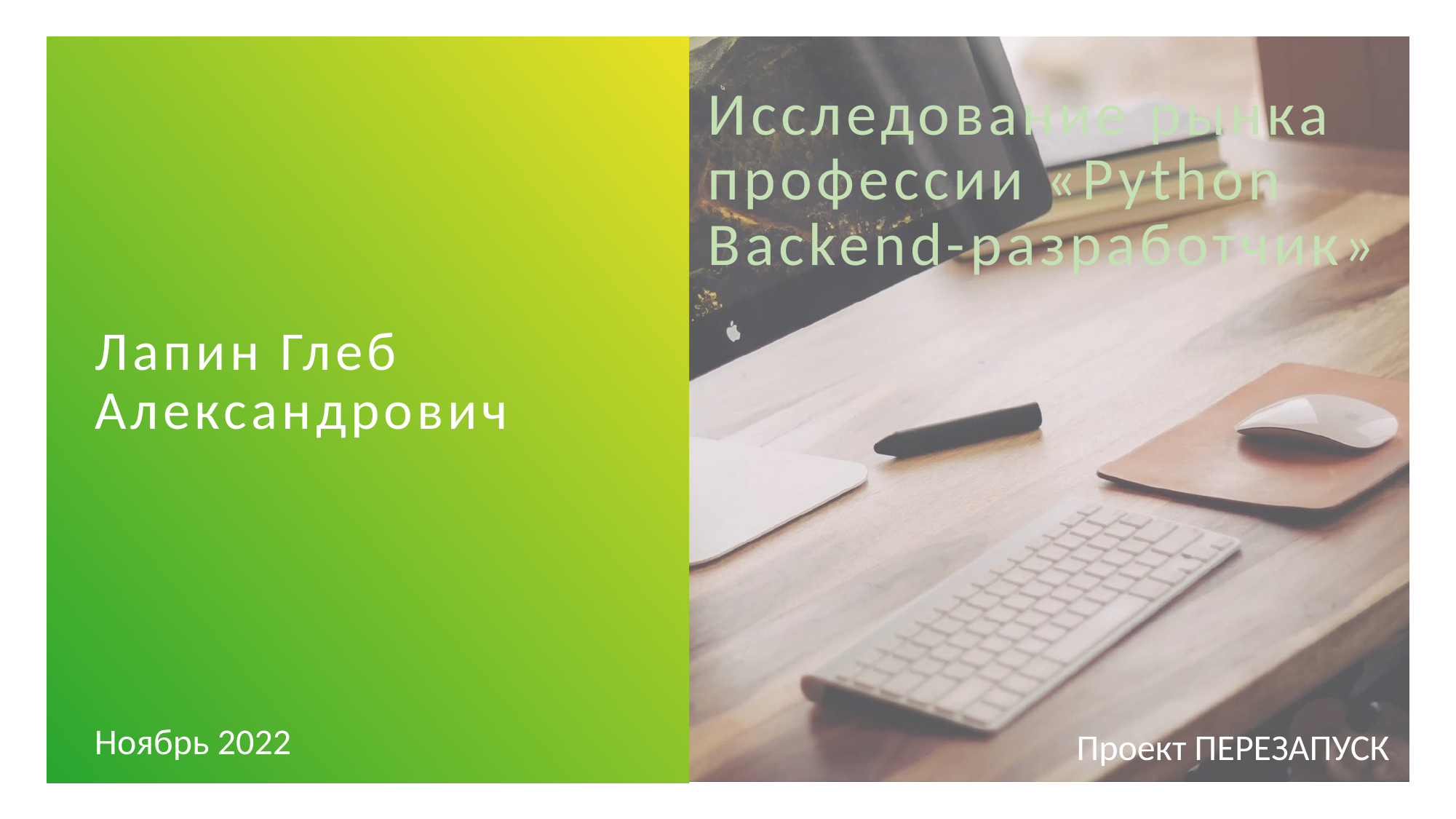

# Исследование рынка профессии «Python Backend-разработчик»
Лапин Глеб Александрович
Ноябрь 2022